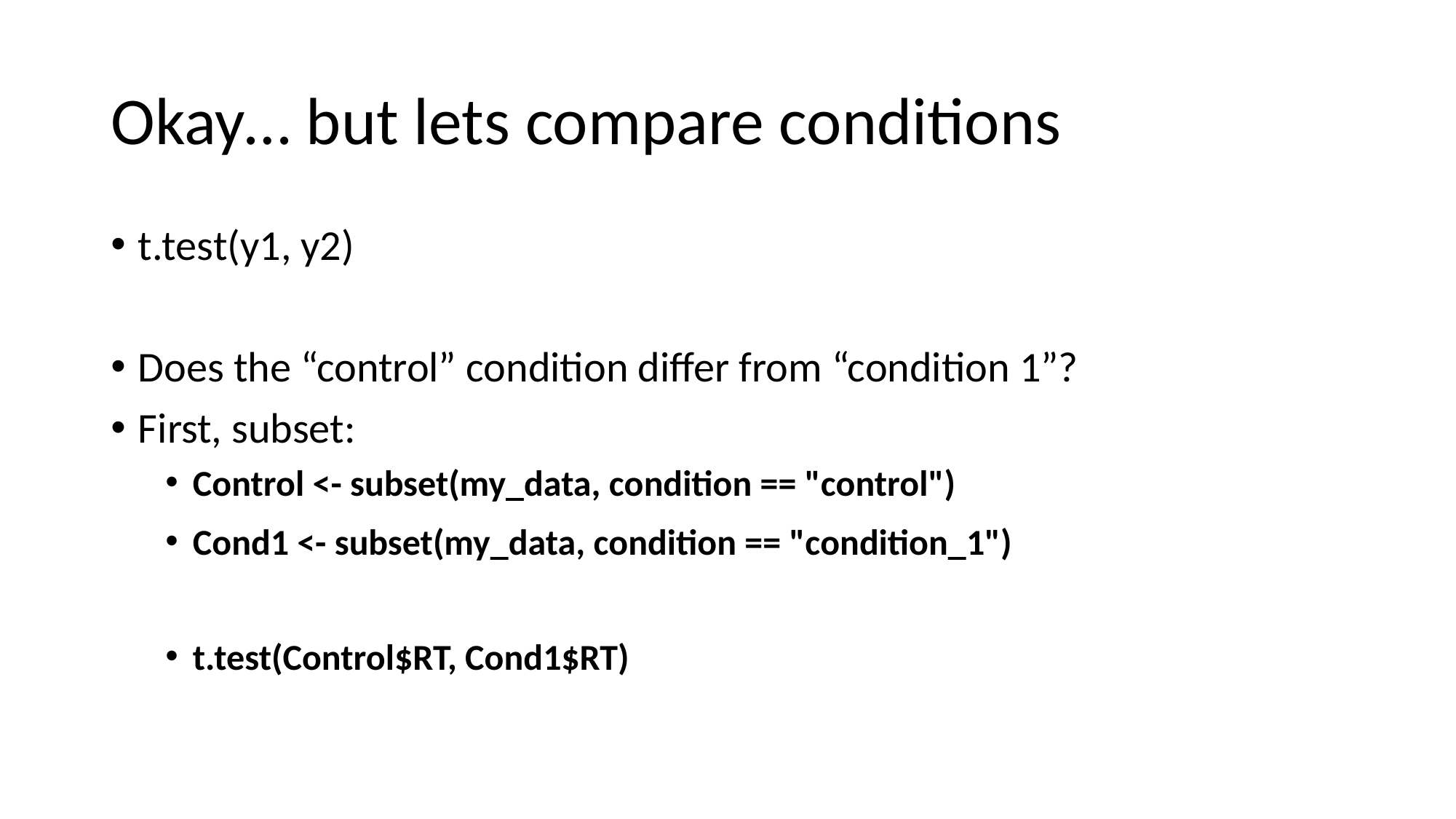

# Okay… but lets compare conditions
t.test(y1, y2)

Does the “control” condition differ from “condition 1”?
First, subset:
Control <- subset(my_data, condition == "control")
Cond1 <- subset(my_data, condition == "condition_1")

t.test(Control$RT, Cond1$RT)